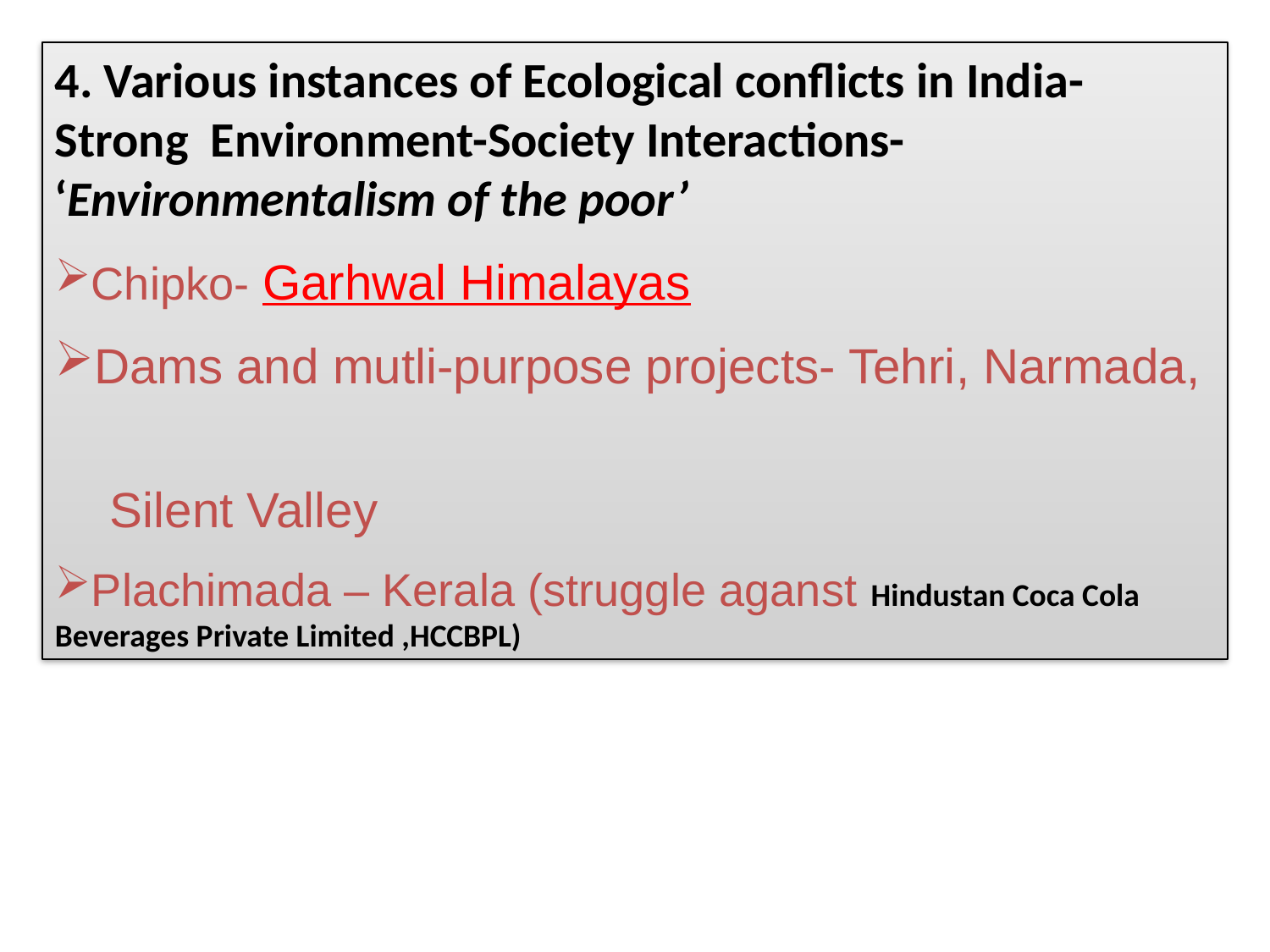

4. Various instances of Ecological conflicts in India- Strong  Environment-Society Interactions- ‘Environmentalism of the poor’
Chipko- Garhwal Himalayas
Dams and mutli-purpose projects- Tehri, Narmada,
    Silent Valley
Plachimada – Kerala (struggle aganst Hindustan Coca Cola Beverages Private Limited ,HCCBPL)